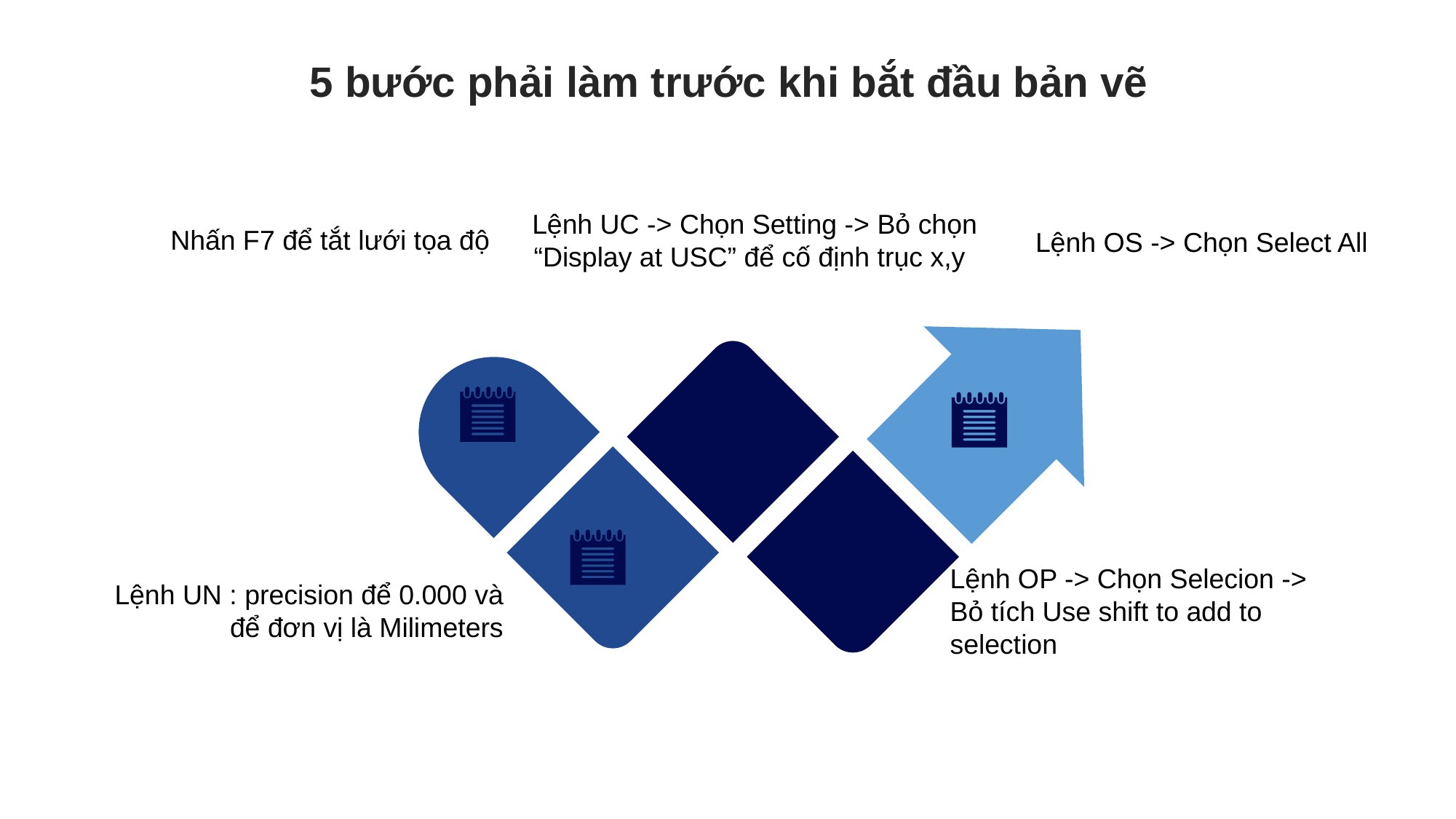

5 bước phải làm trước khi bắt đầu bản vẽ
Lệnh UC -> Chọn Setting -> Bỏ chọn “Display at USC” để cố định trục x,y
Nhấn F7 để tắt lưới tọa độ
Lệnh OS -> Chọn Select All

Lệnh OP -> Chọn Selecion -> Bỏ tích Use shift to add to selection
Lệnh UN : precision để 0.000 và để đơn vị là Milimeters